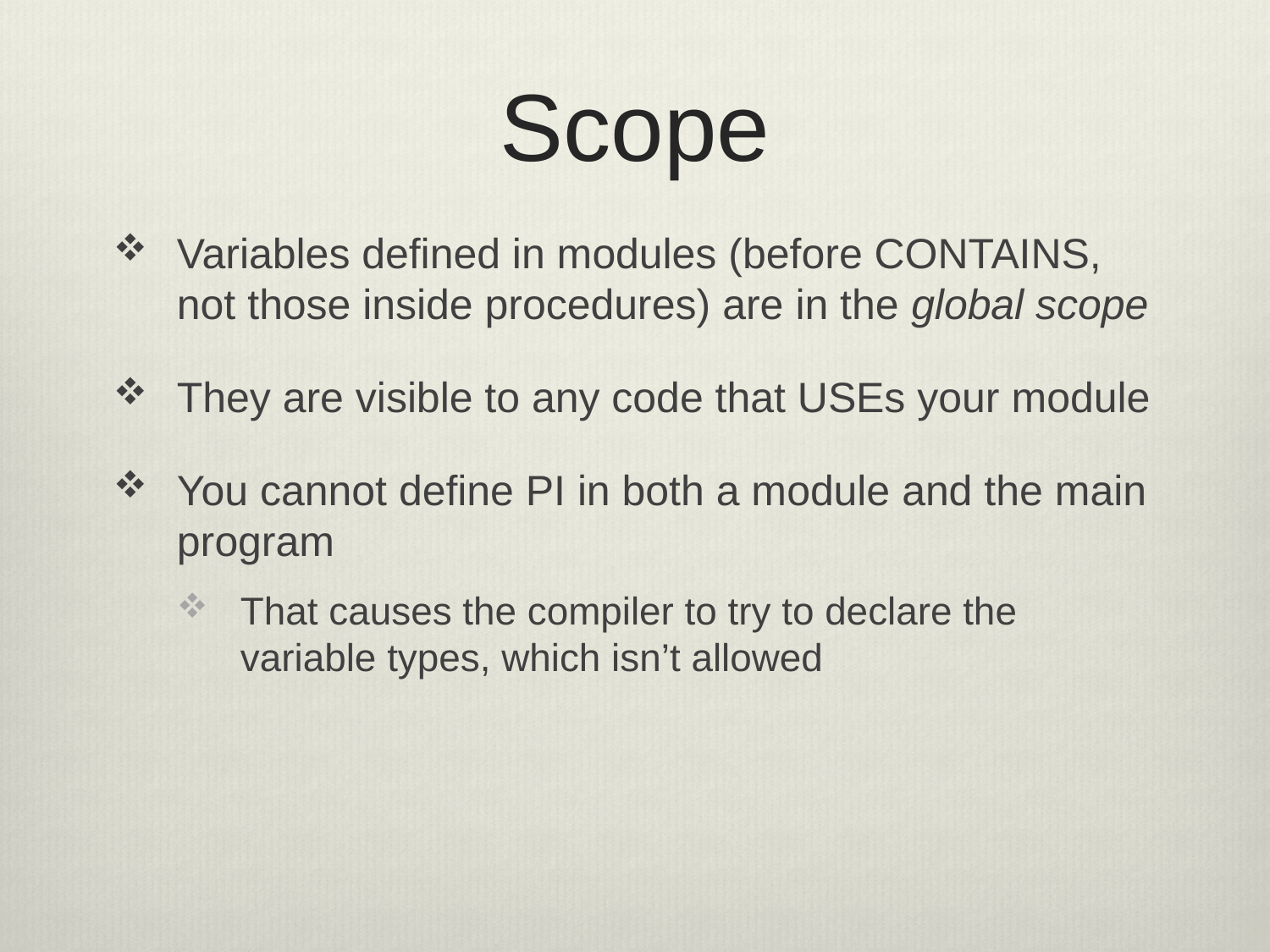

# Scope
Variables defined in modules (before CONTAINS, not those inside procedures) are in the global scope
They are visible to any code that USEs your module
You cannot define PI in both a module and the main program
That causes the compiler to try to declare the variable types, which isn’t allowed